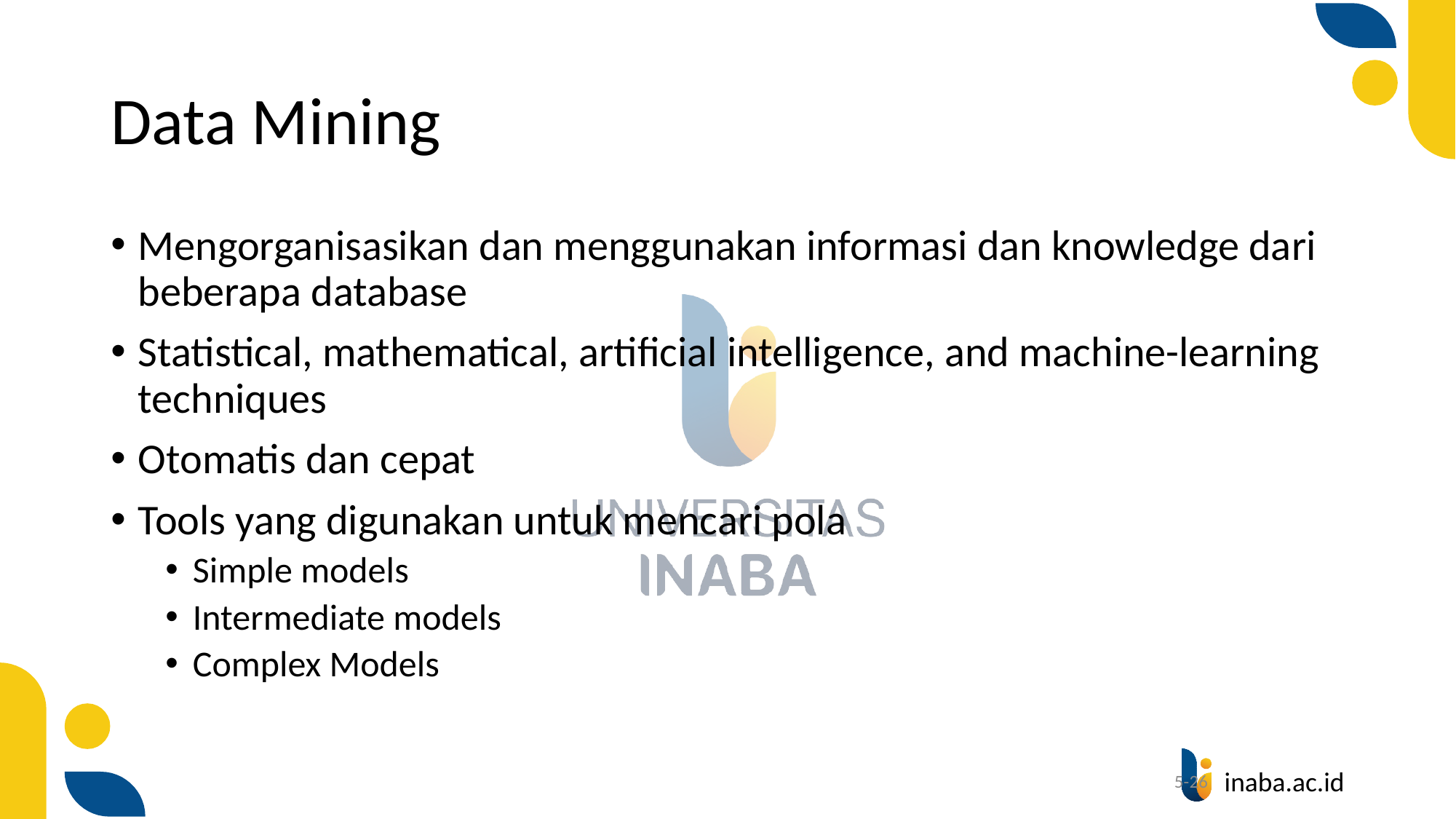

# Data Mining
Mengorganisasikan dan menggunakan informasi dan knowledge dari beberapa database
Statistical, mathematical, artificial intelligence, and machine-learning techniques
Otomatis dan cepat
Tools yang digunakan untuk mencari pola
Simple models
Intermediate models
Complex Models

5-26